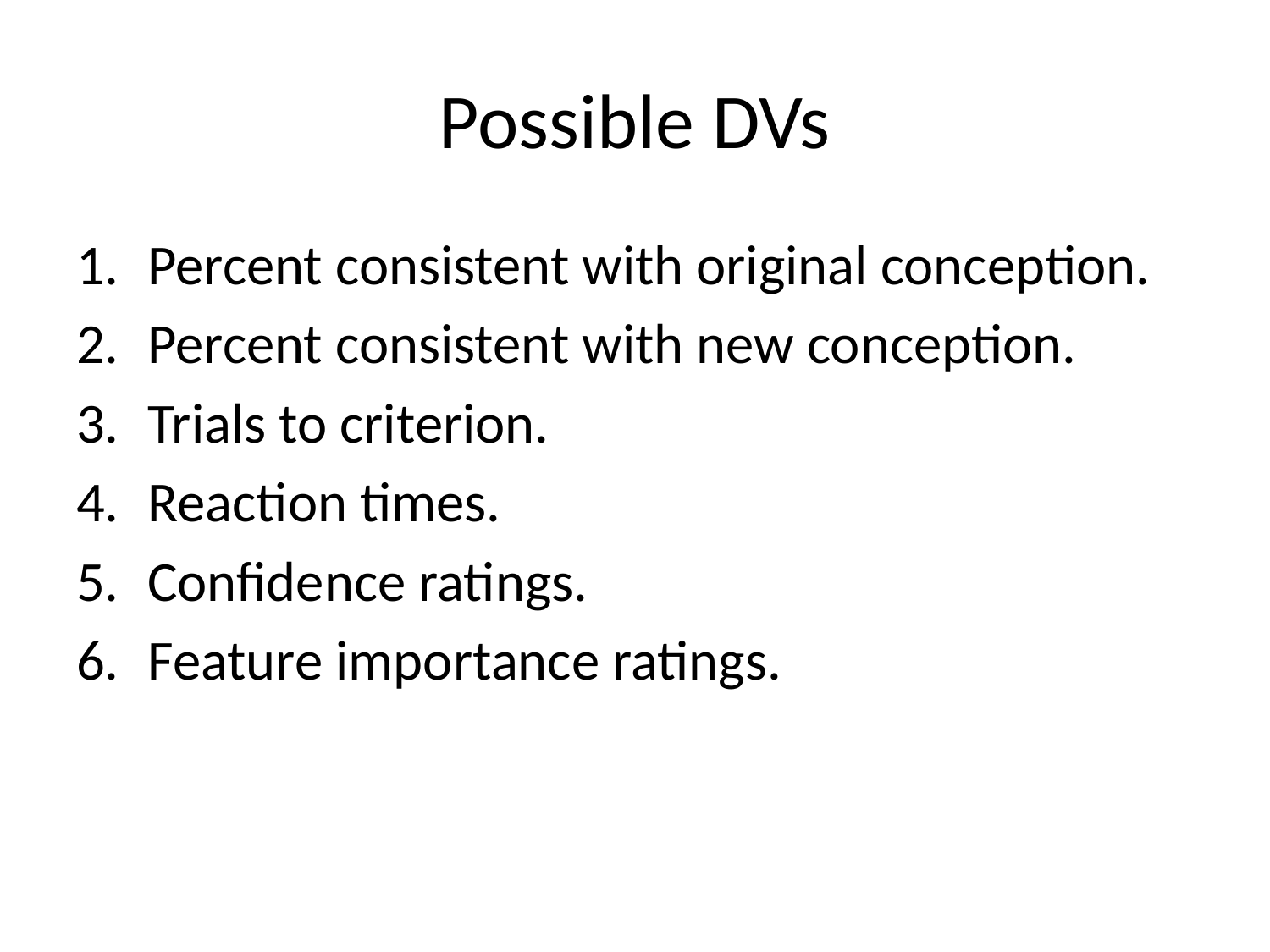

# Possible DVs
Percent consistent with original conception.
Percent consistent with new conception.
Trials to criterion.
Reaction times.
Confidence ratings.
Feature importance ratings.